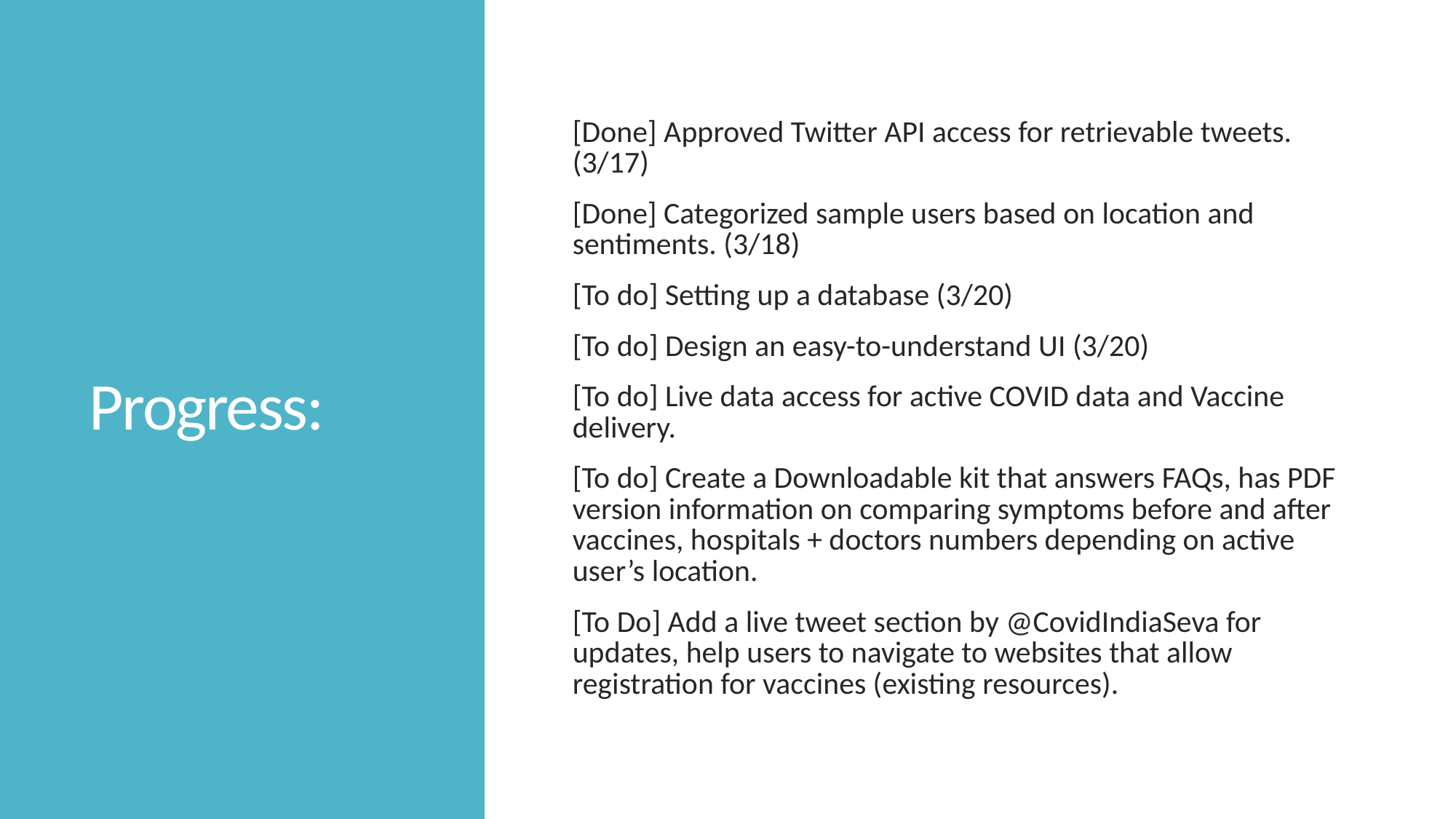

# Progress:
[Done] Approved Twitter API access for retrievable tweets. (3/17)
[Done] Categorized sample users based on location and sentiments. (3/18)
[To do] Setting up a database (3/20)
[To do] Design an easy-to-understand UI (3/20)
[To do] Live data access for active COVID data and Vaccine delivery.
[To do] Create a Downloadable kit that answers FAQs, has PDF version information on comparing symptoms before and after vaccines, hospitals + doctors numbers depending on active user’s location.
[To Do] Add a live tweet section by @CovidIndiaSeva for updates, help users to navigate to websites that allow registration for vaccines (existing resources).